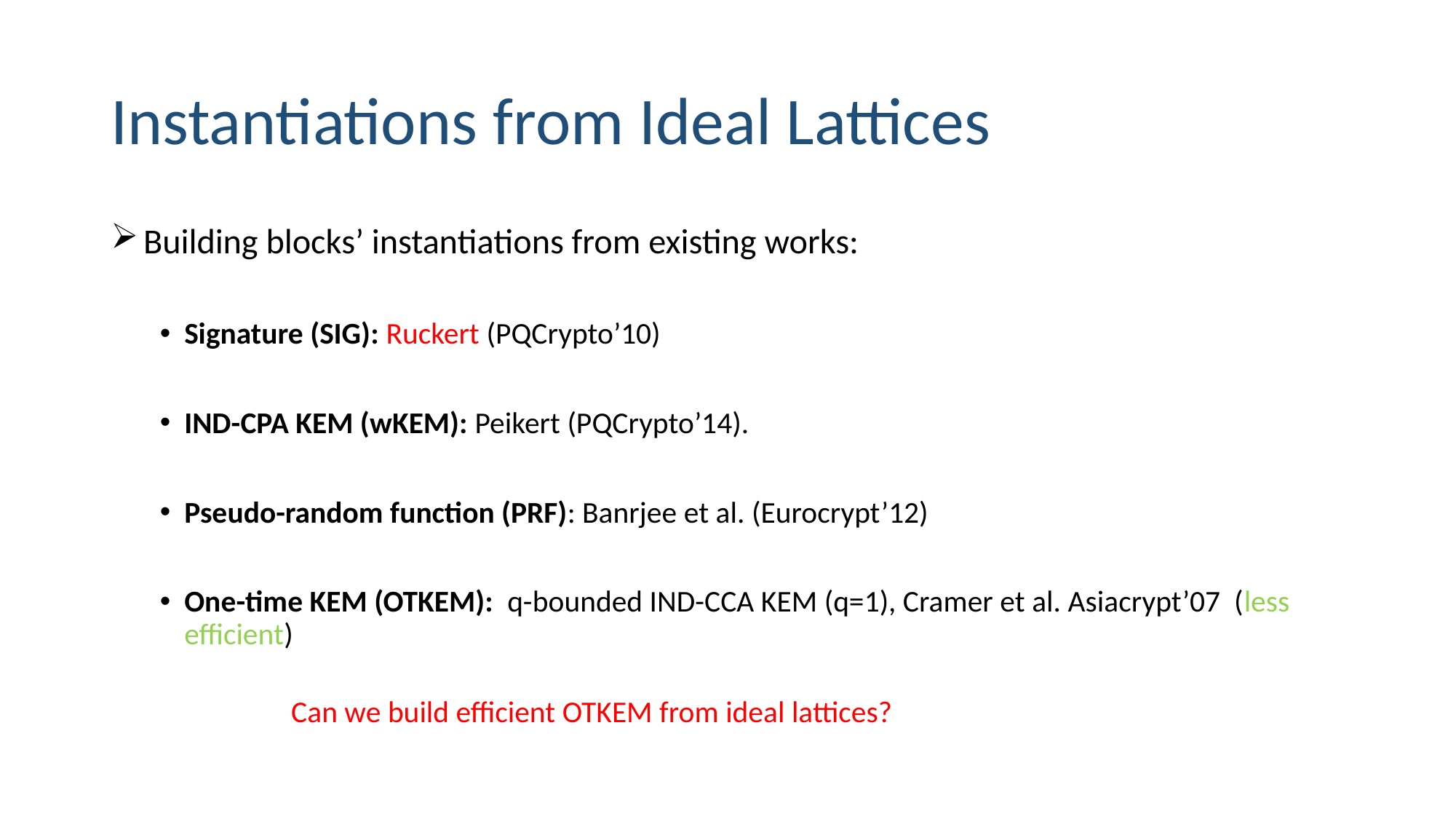

# Instantiations from Ideal Lattices
 Building blocks’ instantiations from existing works:

Signature (SIG): Ruckert (PQCrypto’10)

IND-CPA KEM (wKEM): Peikert (PQCrypto’14).

Pseudo-random function (PRF): Banrjee et al. (Eurocrypt’12)

One-time KEM (OTKEM):  q-bounded IND-CCA KEM (q=1), Cramer et al. Asiacrypt’07  (less efficient)

                   Can we build efficient OTKEM from ideal lattices?